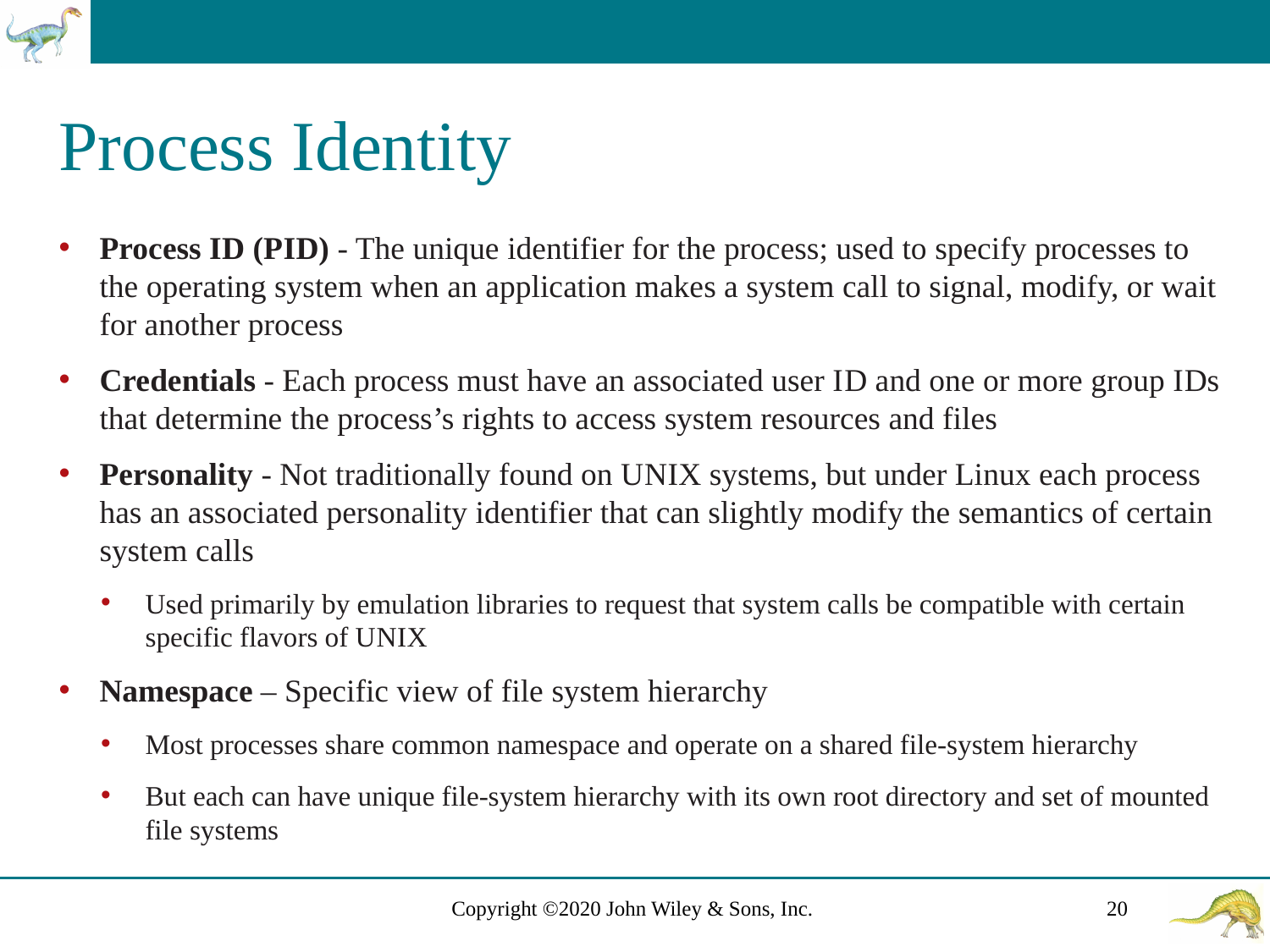

# Process Identity
Process I D (P I D) - The unique identifier for the process; used to specify processes to the operating system when an application makes a system call to signal, modify, or wait for another process
Credentials - Each process must have an associated user I D and one or more group I Ds that determine the process’s rights to access system resources and files
Personality - Not traditionally found on U N I X systems, but under Linux each process has an associated personality identifier that can slightly modify the semantics of certain system calls
Used primarily by emulation libraries to request that system calls be compatible with certain specific flavors of U N I X
Namespace – Specific view of file system hierarchy
Most processes share common namespace and operate on a shared file-system hierarchy
But each can have unique file-system hierarchy with its own root directory and set of mounted file systems
Copyright ©2020 John Wiley & Sons, Inc.
20